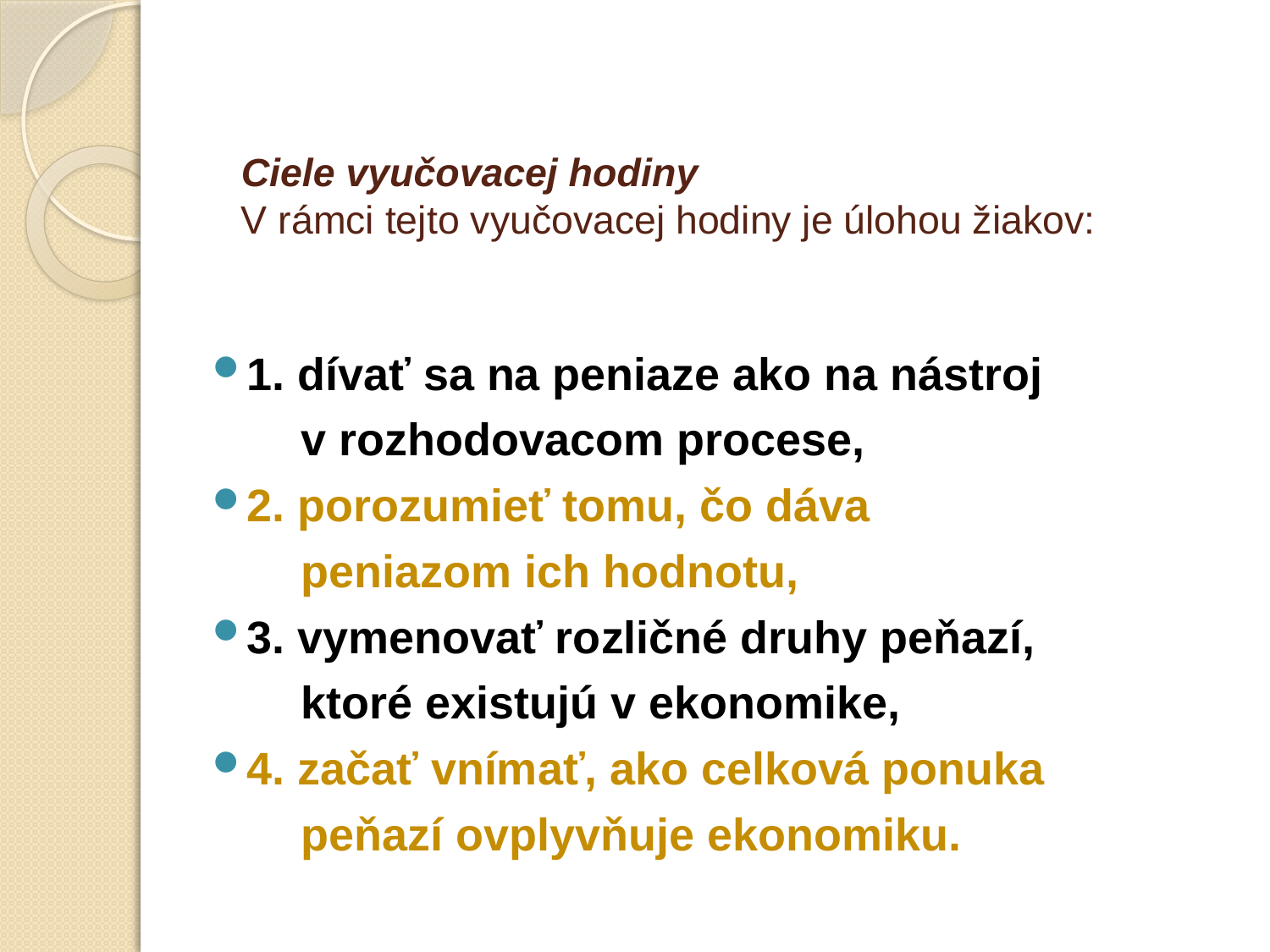

# Ciele vyučovacej hodiny V rámci tejto vyučovacej hodiny je úlohou žiakov:
1. dívať sa na peniaze ako na nástroj
       v rozhodovacom procese,
2. porozumieť tomu, čo dáva
       peniazom ich hodnotu,
3. vymenovať rozličné druhy peňazí,
       ktoré existujú v ekonomike,
4. začať vnímať, ako celková ponuka
       peňazí ovplyvňuje ekonomiku.